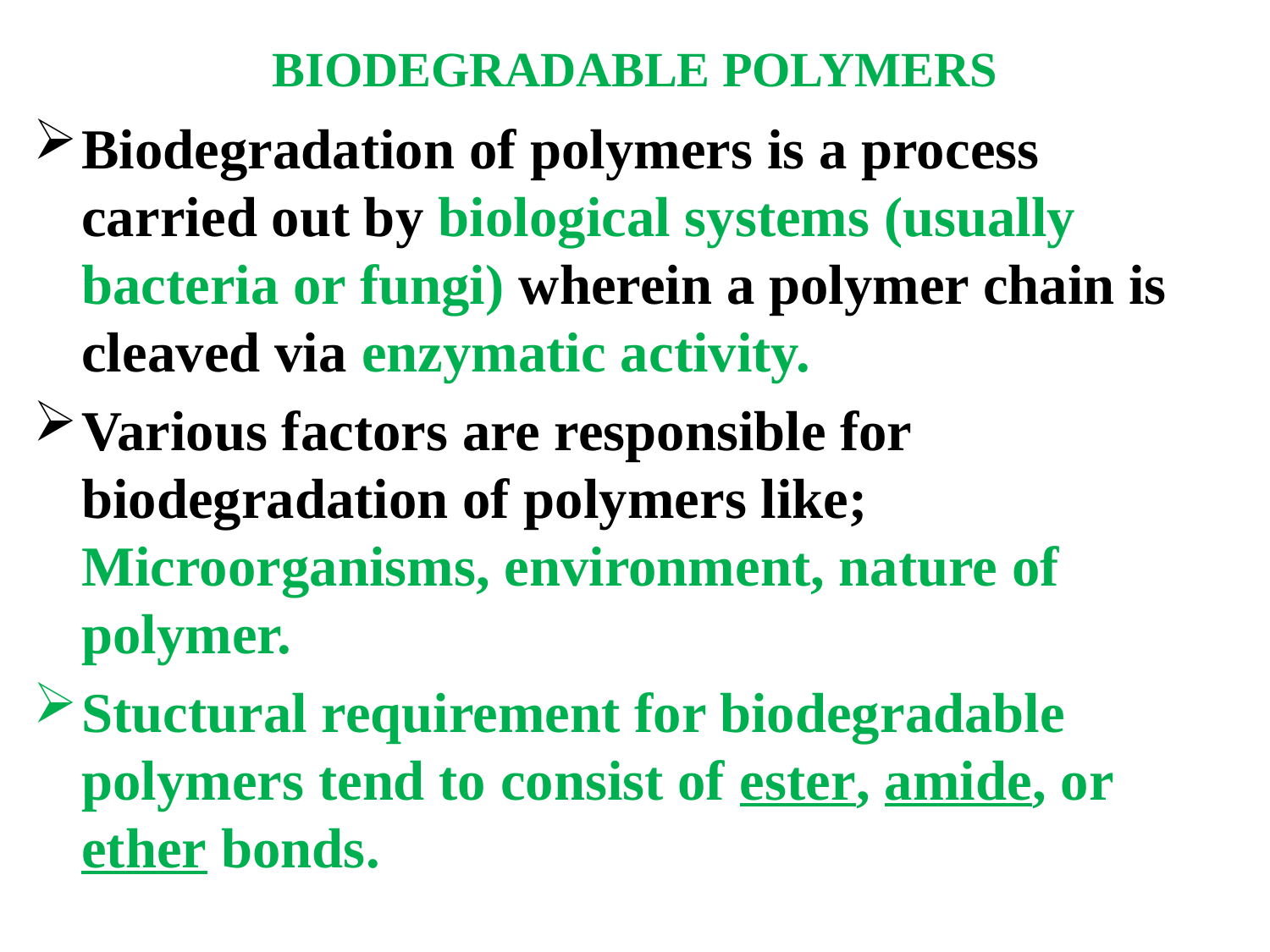

# BIODEGRADABLE POLYMERS
Biodegradation of polymers is a process carried out by biological systems (usually bacteria or fungi) wherein a polymer chain is cleaved via enzymatic activity.
Various factors are responsible for biodegradation of polymers like; Microorganisms, environment, nature of polymer.
Stuctural requirement for biodegradable polymers tend to consist of ester, amide, or ether bonds.